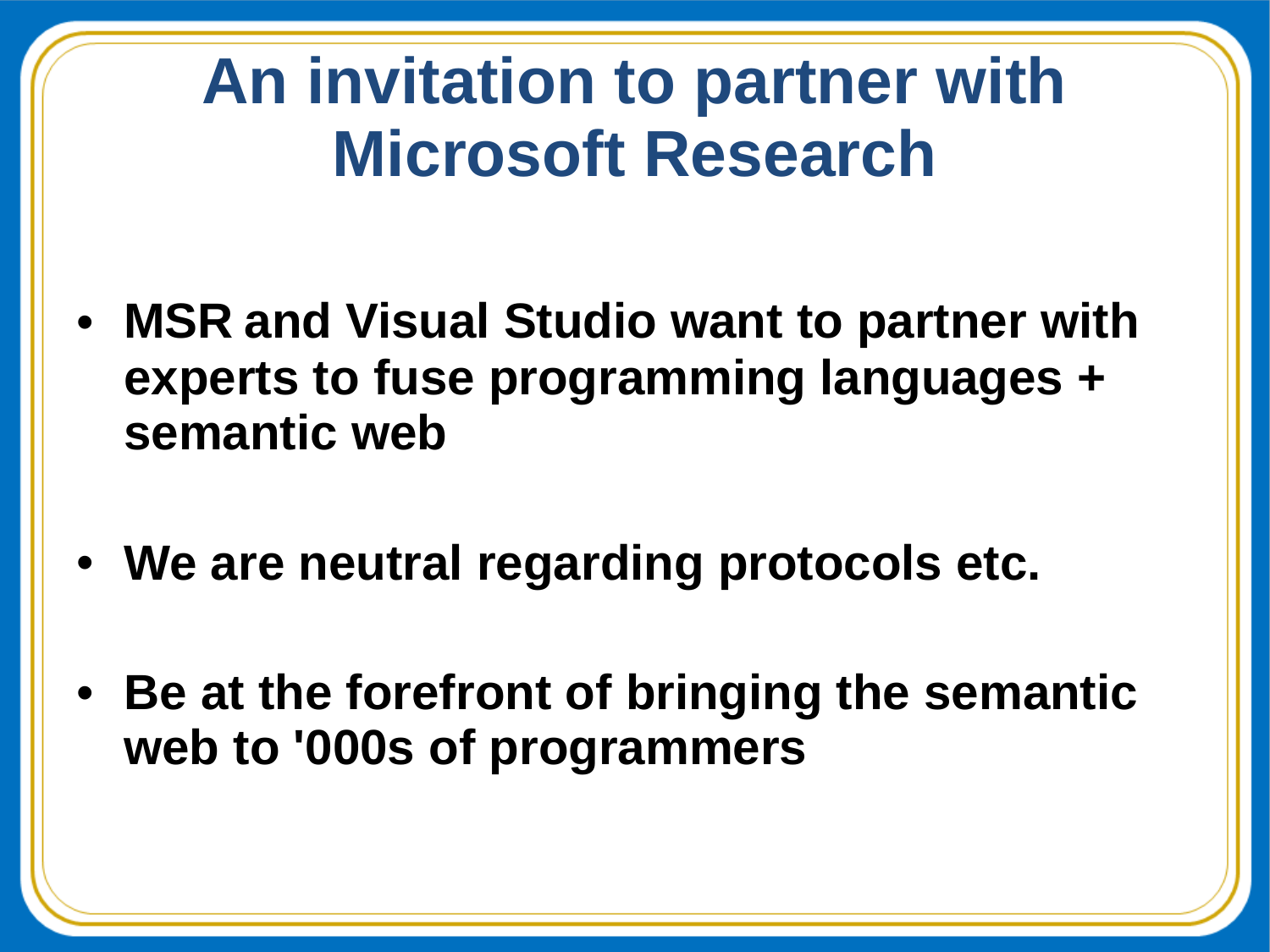

# An invitation to partner with Microsoft Research

MSR and Visual Studio want to partner with experts to fuse programming languages + semantic web

We are neutral regarding protocols etc.

Be at the forefront of bringing the semantic web to '000s of programmers